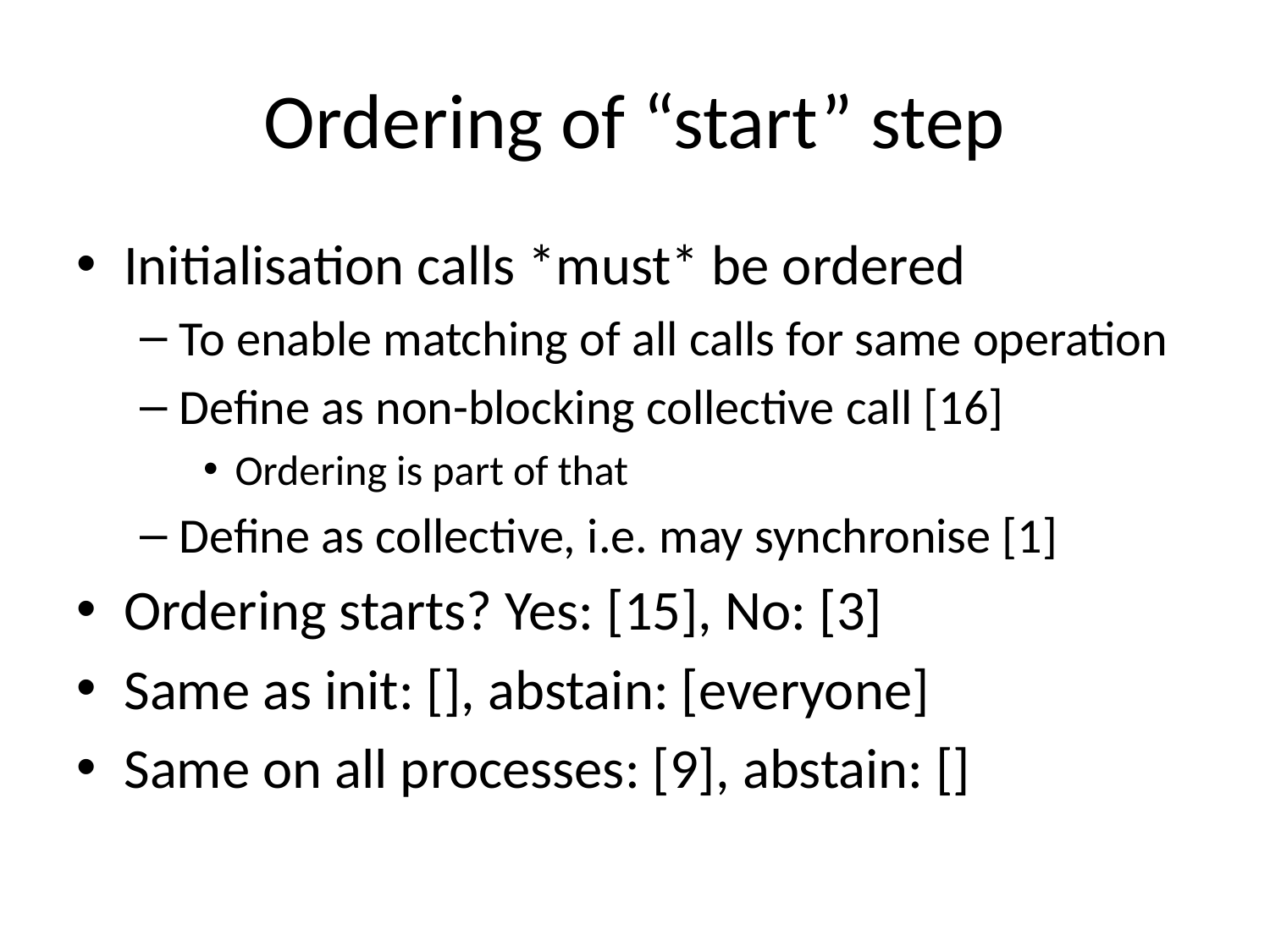

# Ordering of “start” step
Initialisation calls *must* be ordered
To enable matching of all calls for same operation
Define as non-blocking collective call [16]
Ordering is part of that
Define as collective, i.e. may synchronise [1]
Ordering starts? Yes: [15], No: [3]
Same as init: [], abstain: [everyone]
Same on all processes: [9], abstain: []